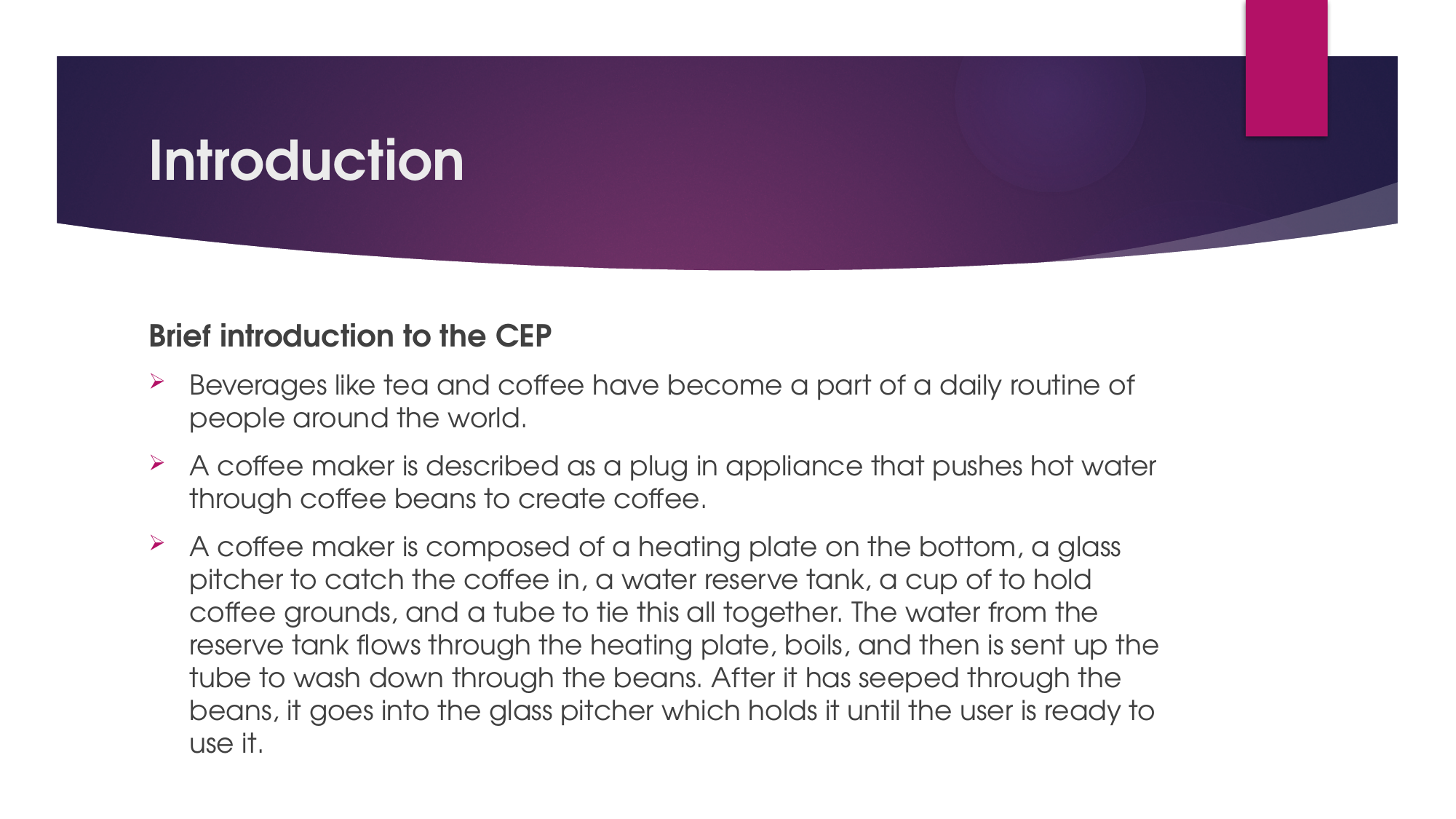

# Introduction
Brief introduction to the CEP
Beverages like tea and coffee have become a part of a daily routine of people around the world.
A coffee maker is described as a plug in appliance that pushes hot water through coffee beans to create coffee.
A coffee maker is composed of a heating plate on the bottom, a glass pitcher to catch the coffee in, a water reserve tank, a cup of to hold coffee grounds, and a tube to tie this all together. The water from the reserve tank flows through the heating plate, boils, and then is sent up the tube to wash down through the beans. After it has seeped through the beans, it goes into the glass pitcher which holds it until the user is ready to use it.